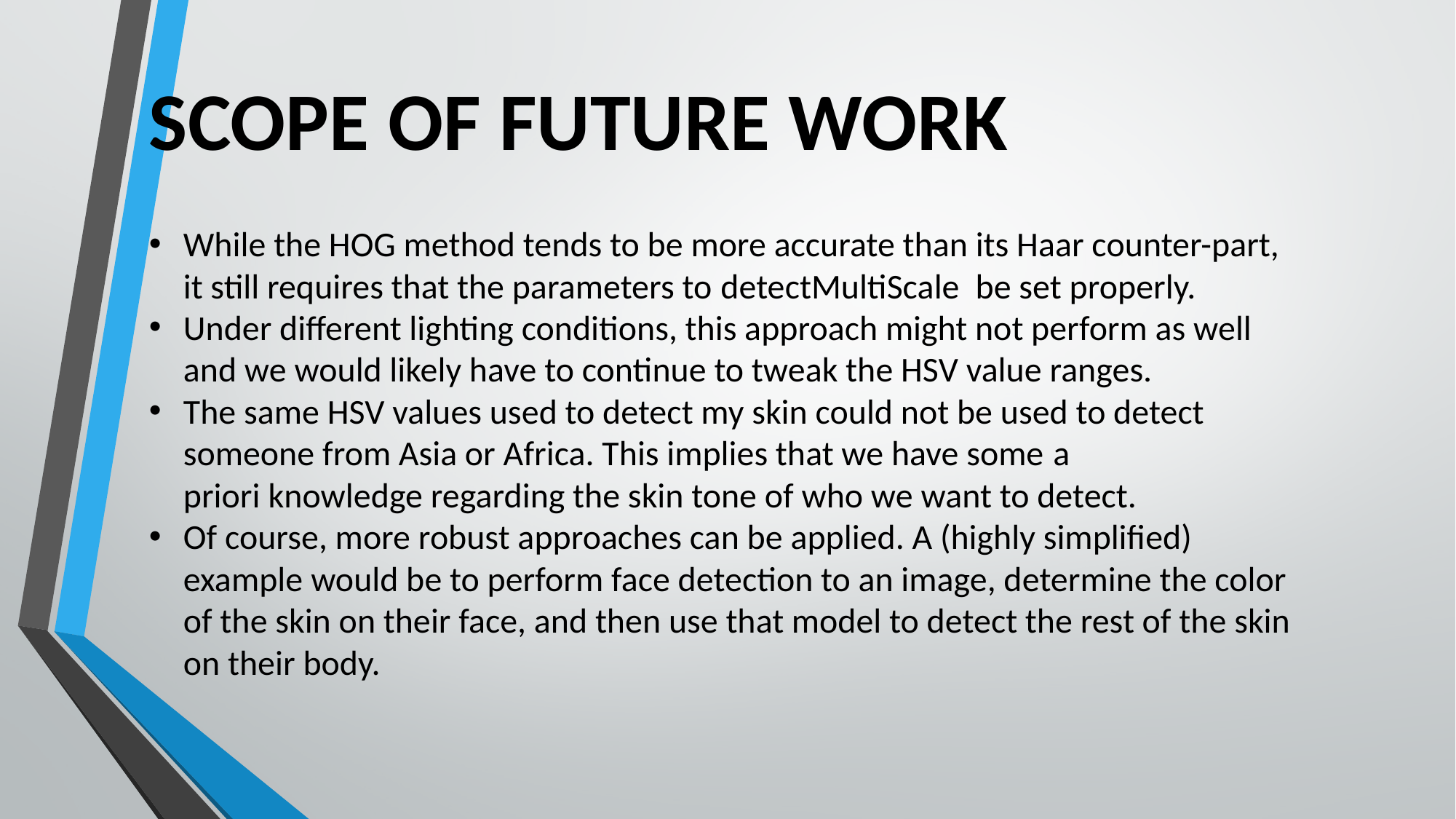

SCOPE OF FUTURE WORK
While the HOG method tends to be more accurate than its Haar counter-part, it still requires that the parameters to detectMultiScale  be set properly.
Under different lighting conditions, this approach might not perform as well and we would likely have to continue to tweak the HSV value ranges.
The same HSV values used to detect my skin could not be used to detect someone from Asia or Africa. This implies that we have some a priori knowledge regarding the skin tone of who we want to detect.
Of course, more robust approaches can be applied. A (highly simplified) example would be to perform face detection to an image, determine the color of the skin on their face, and then use that model to detect the rest of the skin on their body.